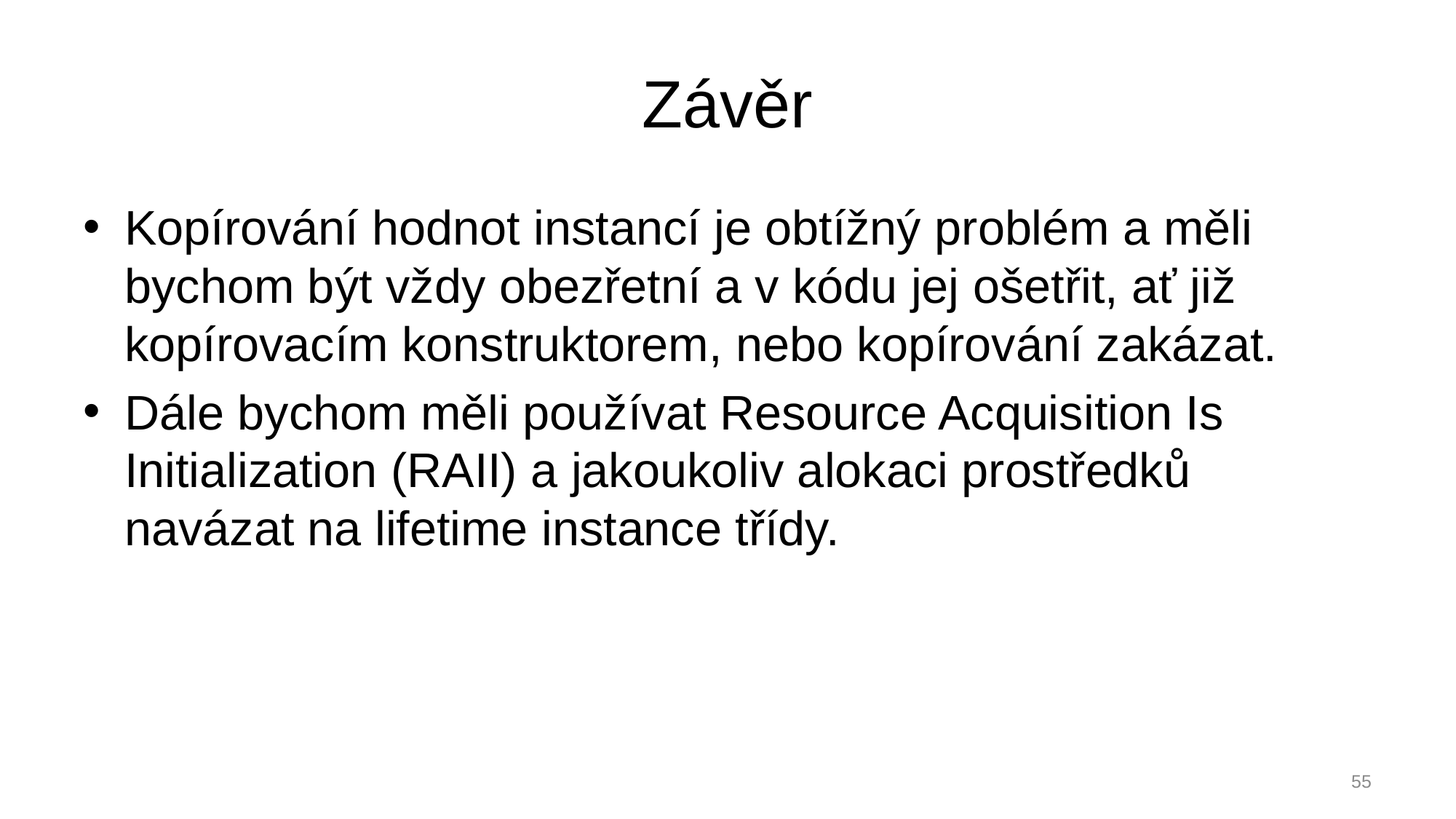

# Závěr
Kopírování hodnot instancí je obtížný problém a měli bychom být vždy obezřetní a v kódu jej ošetřit, ať již kopírovacím konstruktorem, nebo kopírování zakázat.
Dále bychom měli používat Resource Acquisition Is Initialization (RAII) a jakoukoliv alokaci prostředků navázat na lifetime instance třídy.

55